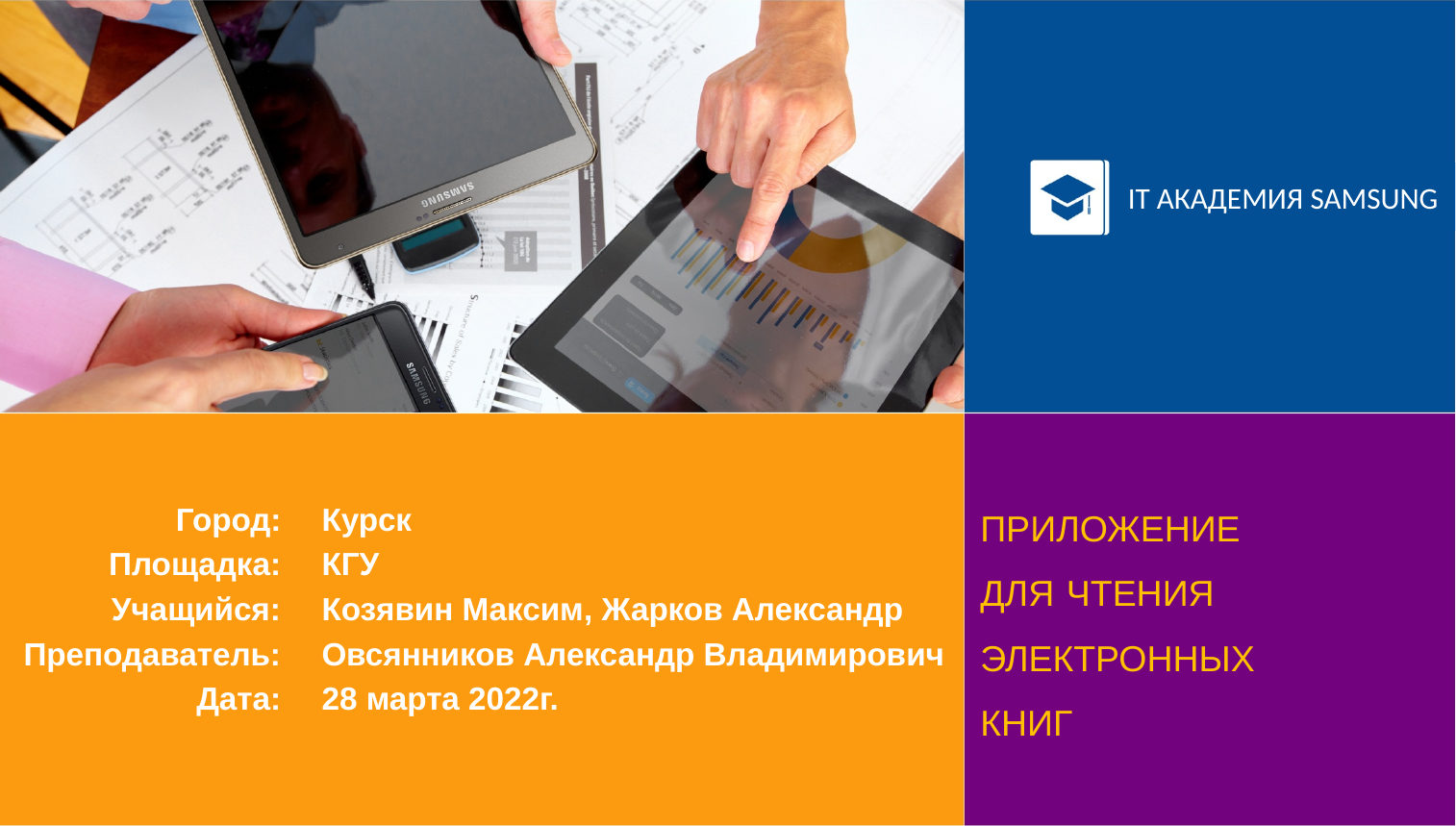

IT АКАДЕМИЯ SAMSUNG
ПРИЛОЖЕНИЕ
ДЛЯ ЧТЕНИЯ
ЭЛЕКТРОННЫХ
КНИГ
Город:
Площадка:
Учащийся:
Преподаватель:
Дата:
Курск
КГУ
Козявин Максим, Жарков Александр
Овсянников Александр Владимирович
28 марта 2022г.